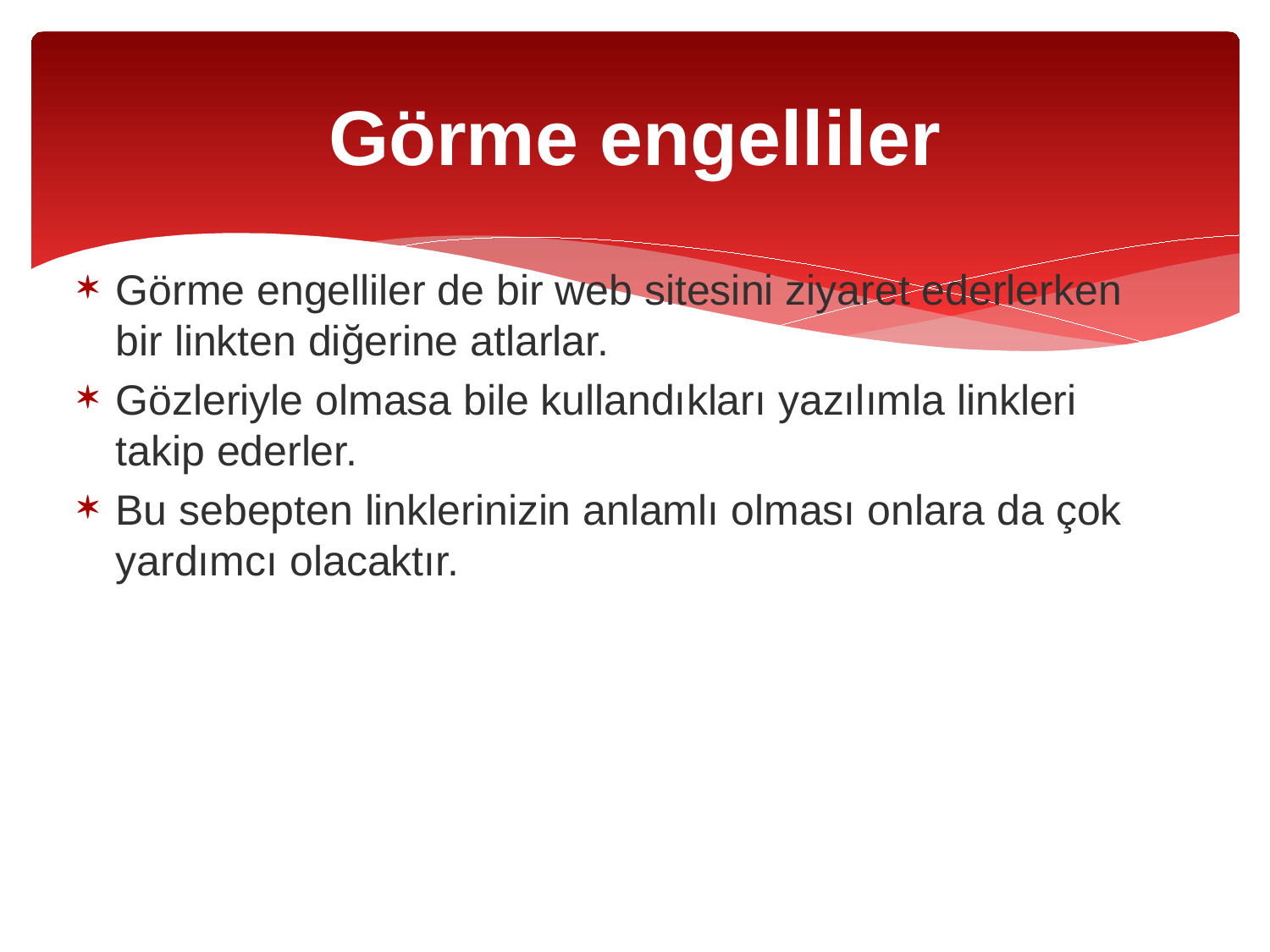

# Görme engelliler
Görme engelliler de bir web sitesini ziyaret ederlerken bir linkten diğerine atlarlar.
Gözleriyle olmasa bile kullandıkları yazılımla linkleri takip ederler.
Bu sebepten linklerinizin anlamlı olması onlara da çok yardımcı olacaktır.